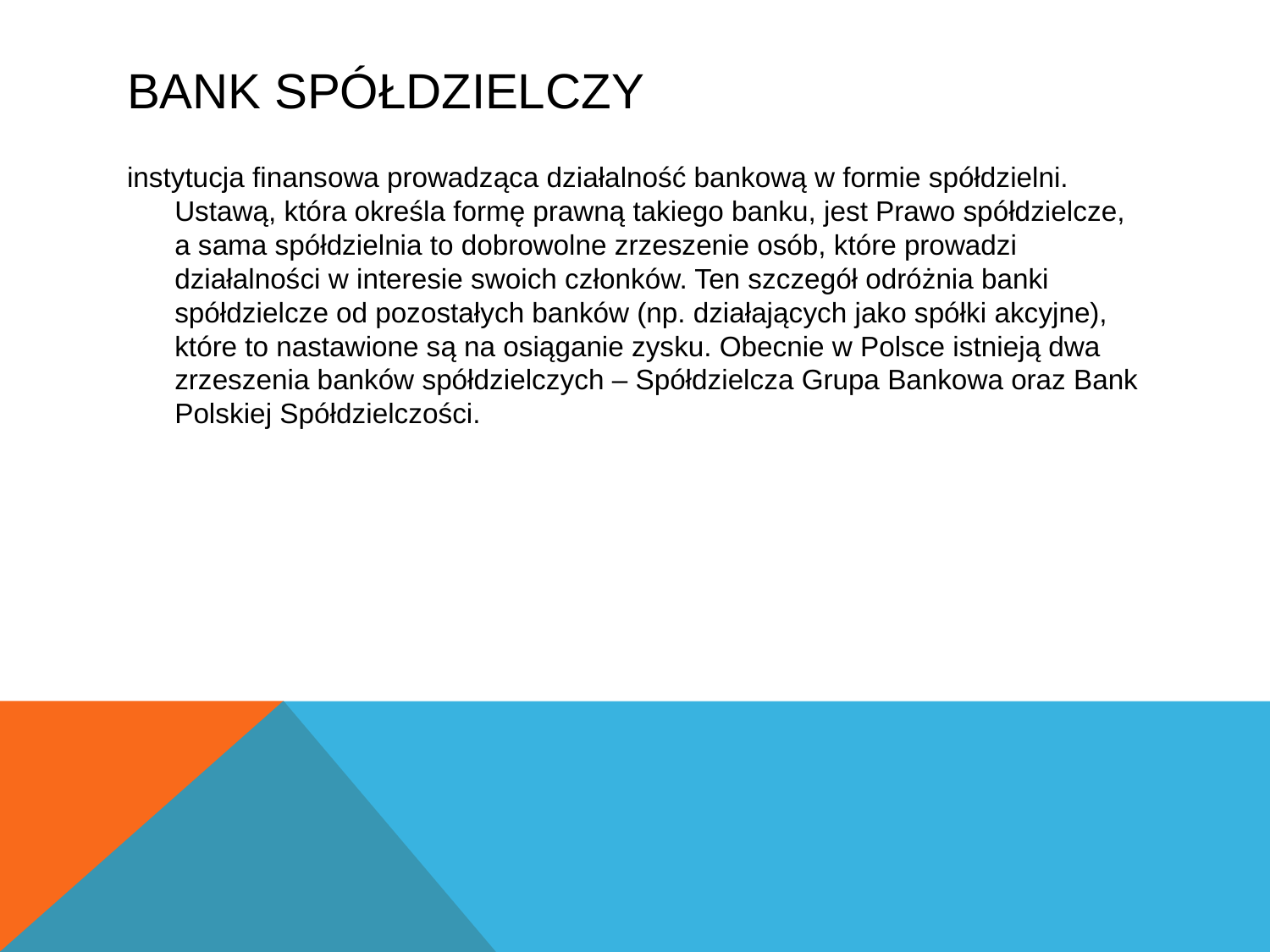

# Bank spółdzielczy
instytucja finansowa prowadząca działalność bankową w formie spółdzielni. Ustawą, która określa formę prawną takiego banku, jest Prawo spółdzielcze, a sama spółdzielnia to dobrowolne zrzeszenie osób, które prowadzi działalności w interesie swoich członków. Ten szczegół odróżnia banki spółdzielcze od pozostałych banków (np. działających jako spółki akcyjne), które to nastawione są na osiąganie zysku. Obecnie w Polsce istnieją dwa zrzeszenia banków spółdzielczych – Spółdzielcza Grupa Bankowa oraz Bank Polskiej Spółdzielczości.